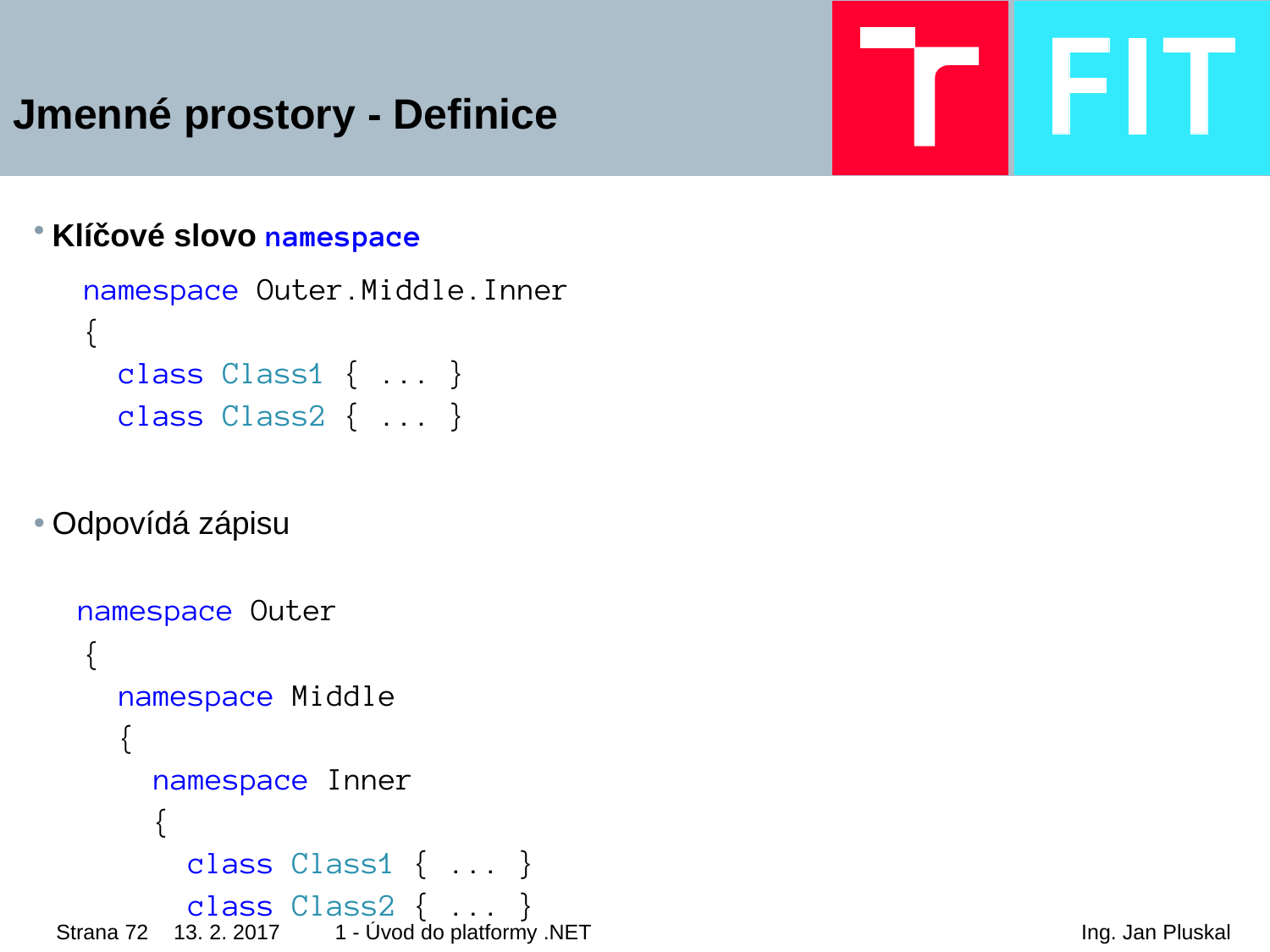

# Jmenné prostory - Definice
Klíčové slovo namespace

    namespace Outer.Middle.Inner
    {
      class Class1 { ... }
      class Class2 { ... }

Odpovídá zápisu

   namespace Outer
    {
      namespace Middle
      {
        namespace Inner
        {
          class Class1 { ... }
          class Class2 { ... }